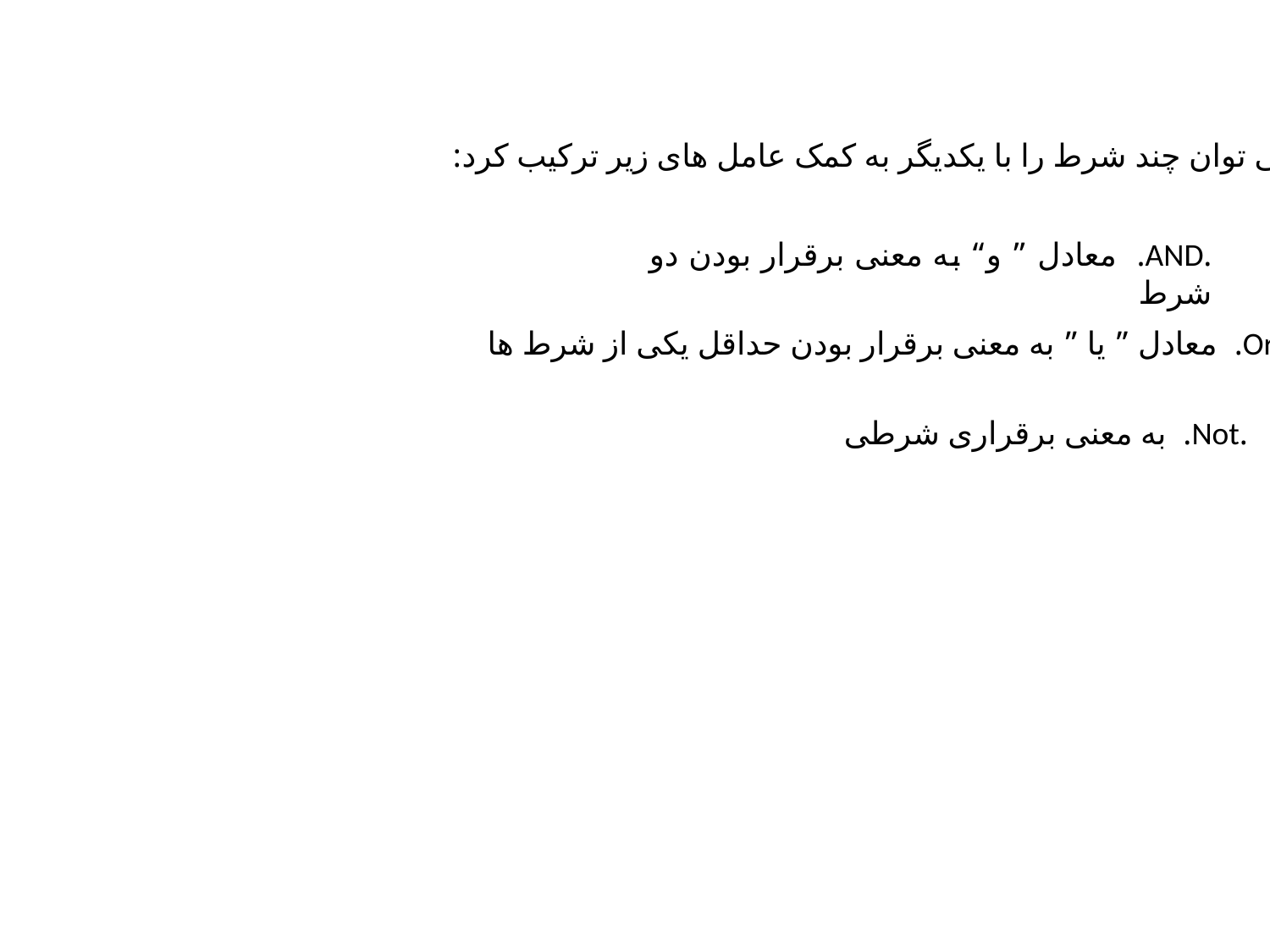

می توان چند شرط را با یکدیگر به کمک عامل های زیر ترکیب کرد:
.AND.  معادل ” و“ به معنی برقرار بودن دو شرط
.Or.  معادل ” یا ” به معنی برقرار بودن حداقل یکی از شرط ها
.Not.  به معنی برقراری شرطی